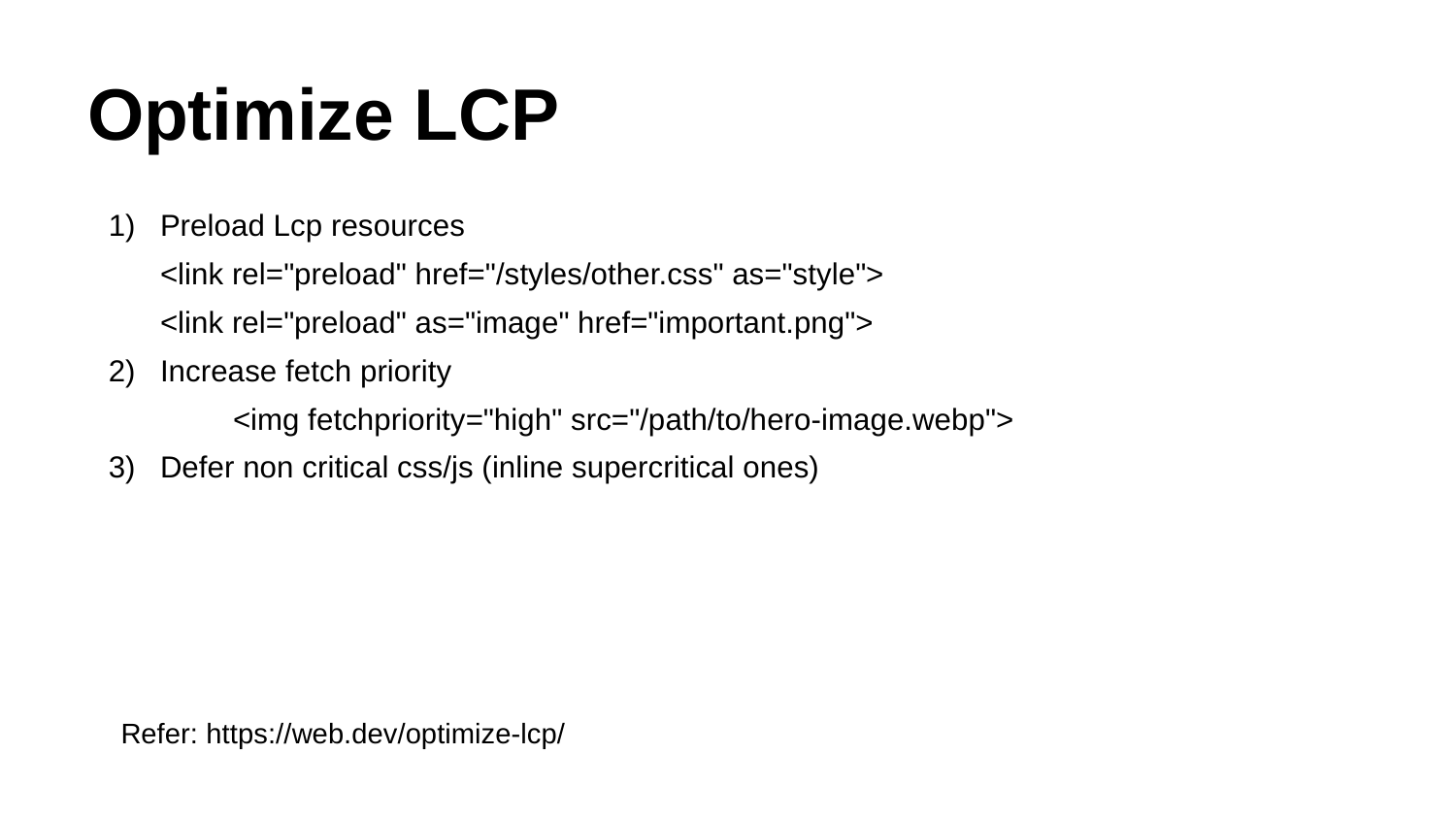

# Optimize LCP
Preload Lcp resources
<link rel="preload" href="/styles/other.css" as="style">
<link rel="preload" as="image" href="important.png">
Increase fetch priority
	<img fetchpriority="high" src="/path/to/hero-image.webp">
Defer non critical css/js (inline supercritical ones)
Refer: https://web.dev/optimize-lcp/